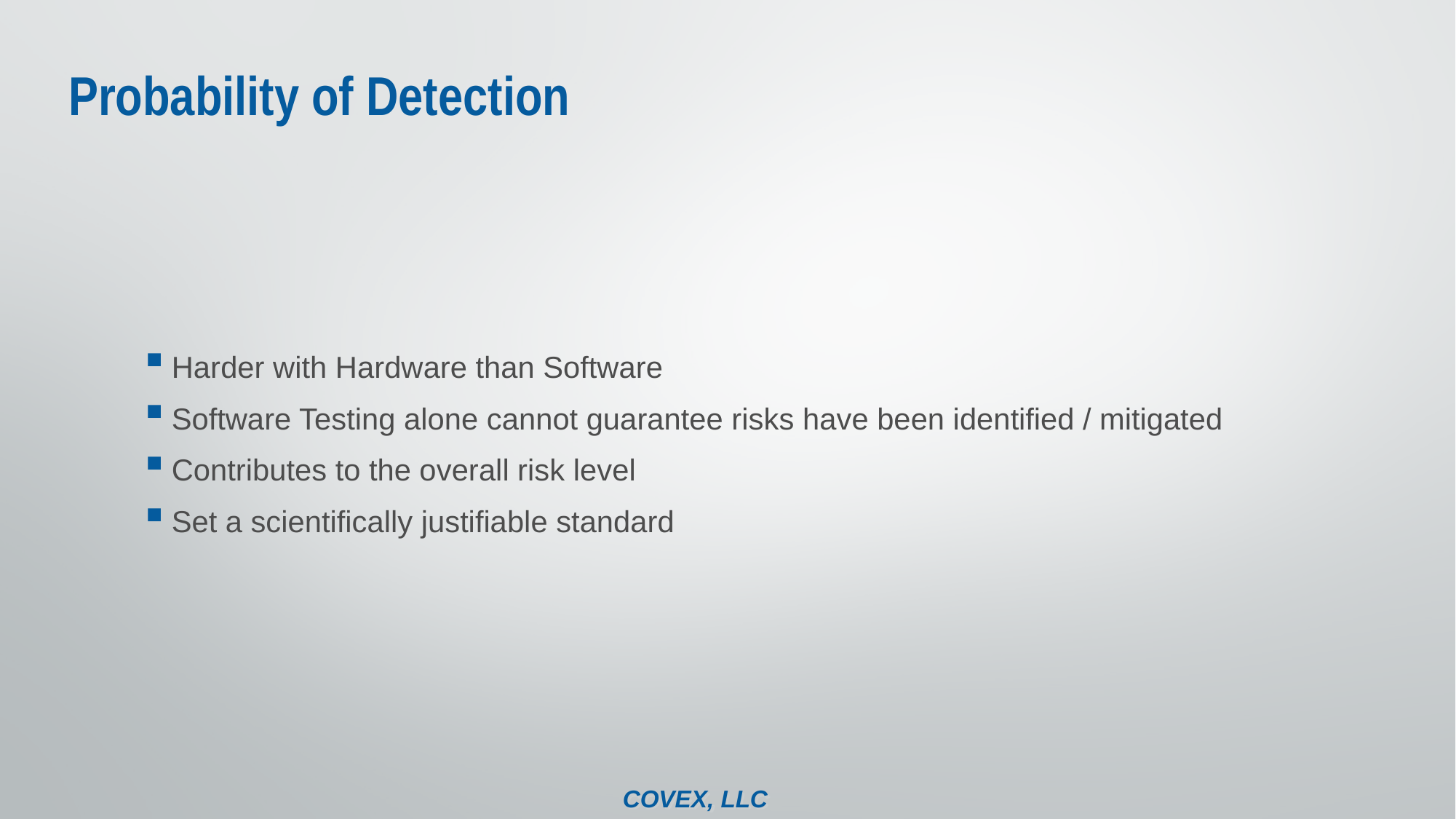

# Probability of Detection
Harder with Hardware than Software
Software Testing alone cannot guarantee risks have been identified / mitigated
Contributes to the overall risk level
Set a scientifically justifiable standard